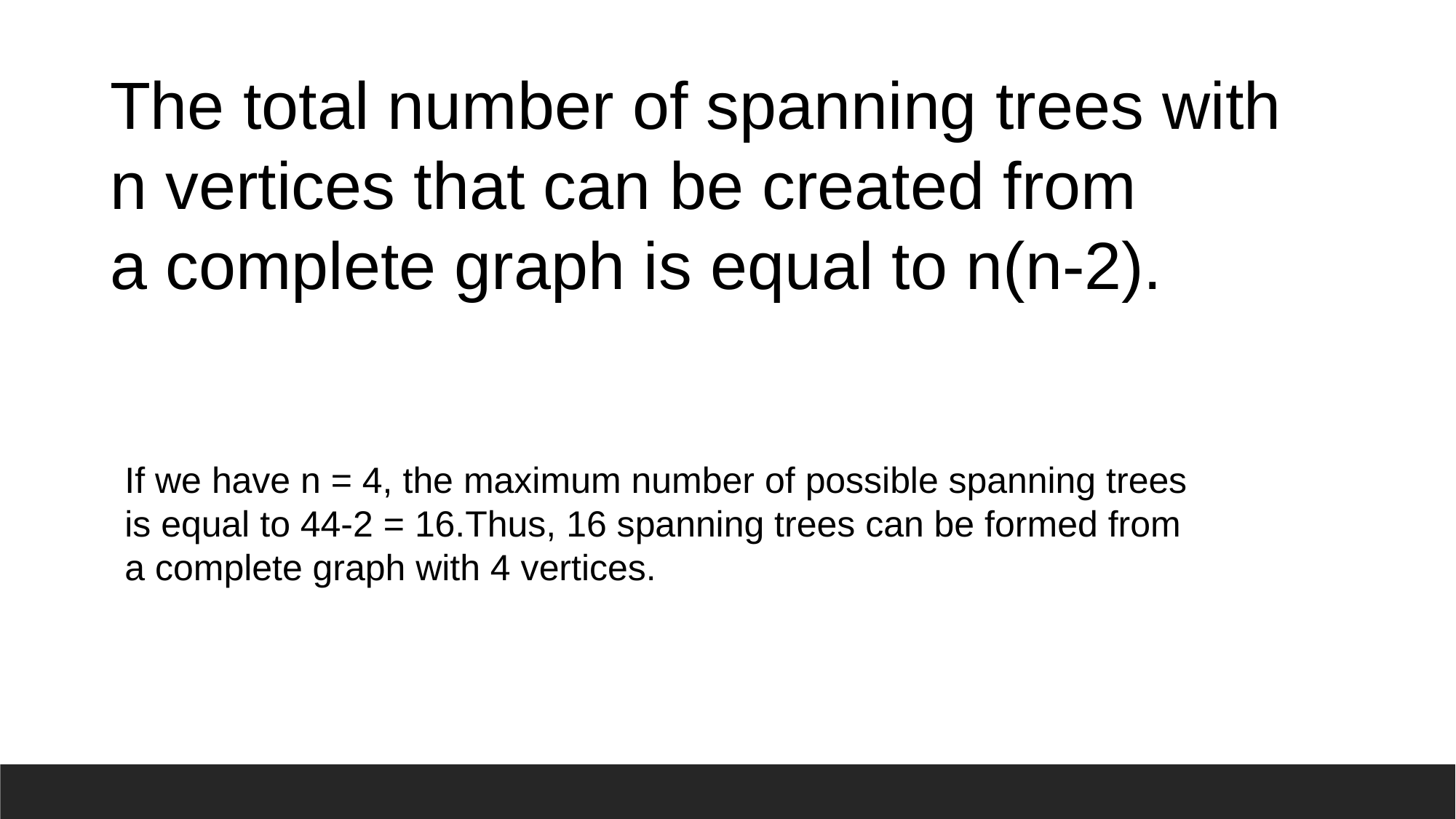

The total number of spanning trees with
n vertices that can be created from
a complete graph is equal to n(n-2).
If we have n = 4, the maximum number of possible spanning trees
is equal to 44-2 = 16.Thus, 16 spanning trees can be formed from
a complete graph with 4 vertices.